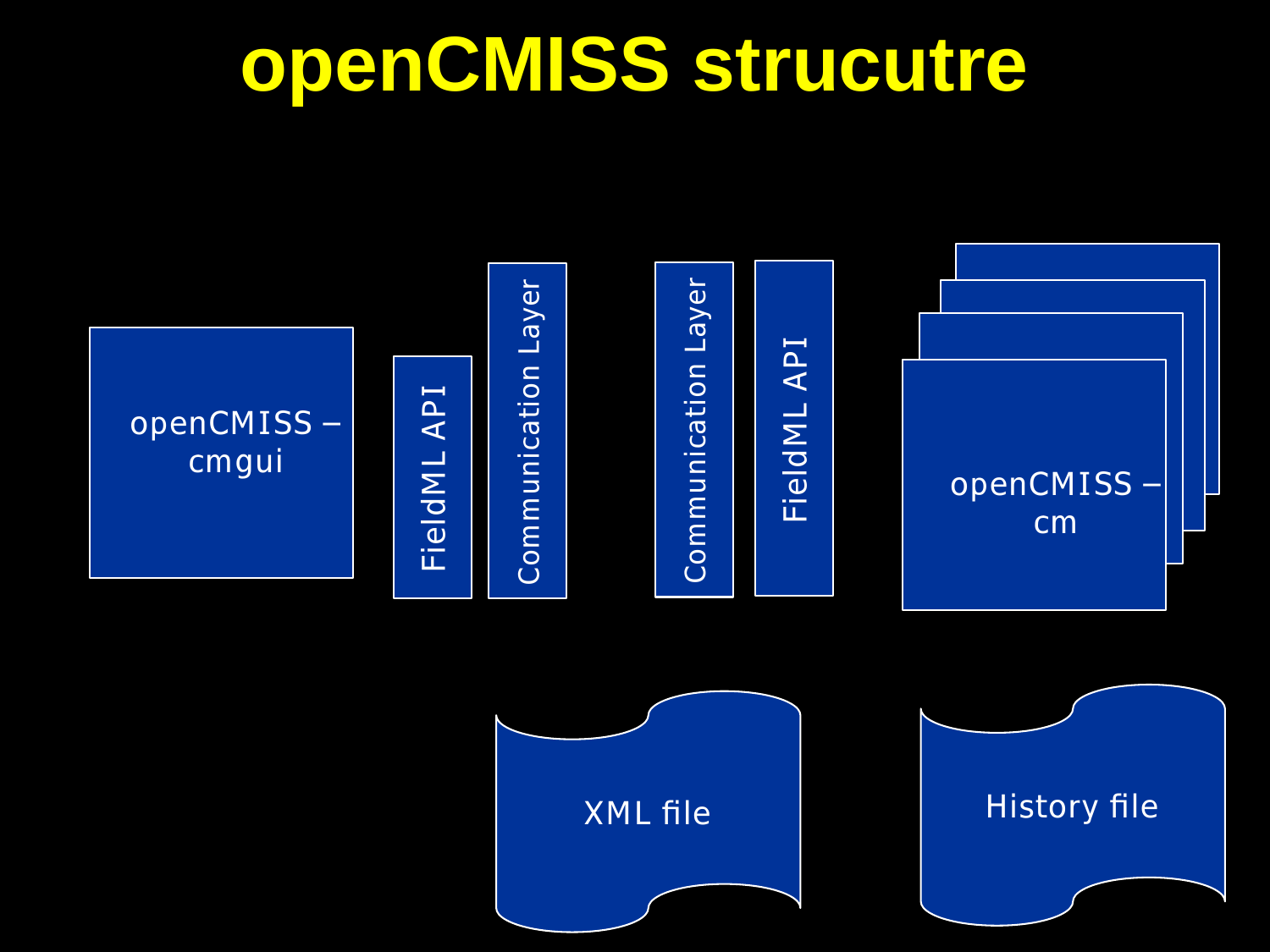

# openCMISS strucutre

FieldML API
Communication Layer
Communication Layer

FieldML API

openCMISS –
cmgui
openCMISS –
cm
History file
XML file